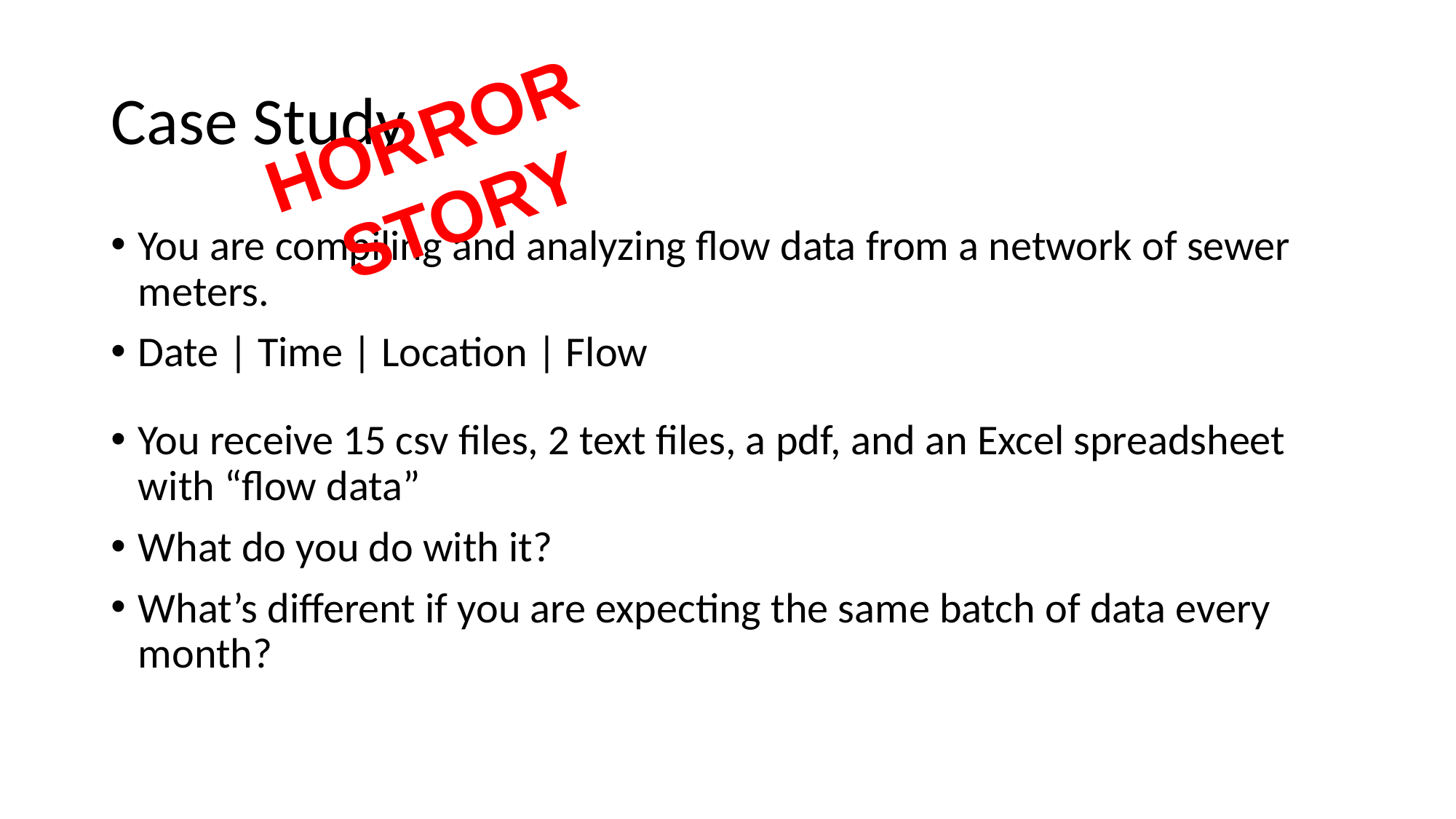

# Case Study
HORROR
STORY
You are compiling and analyzing flow data from a network of sewer meters.
Date | Time | Location | Flow
You receive 15 csv files, 2 text files, a pdf, and an Excel spreadsheet with “flow data”
What do you do with it?
What’s different if you are expecting the same batch of data every month?